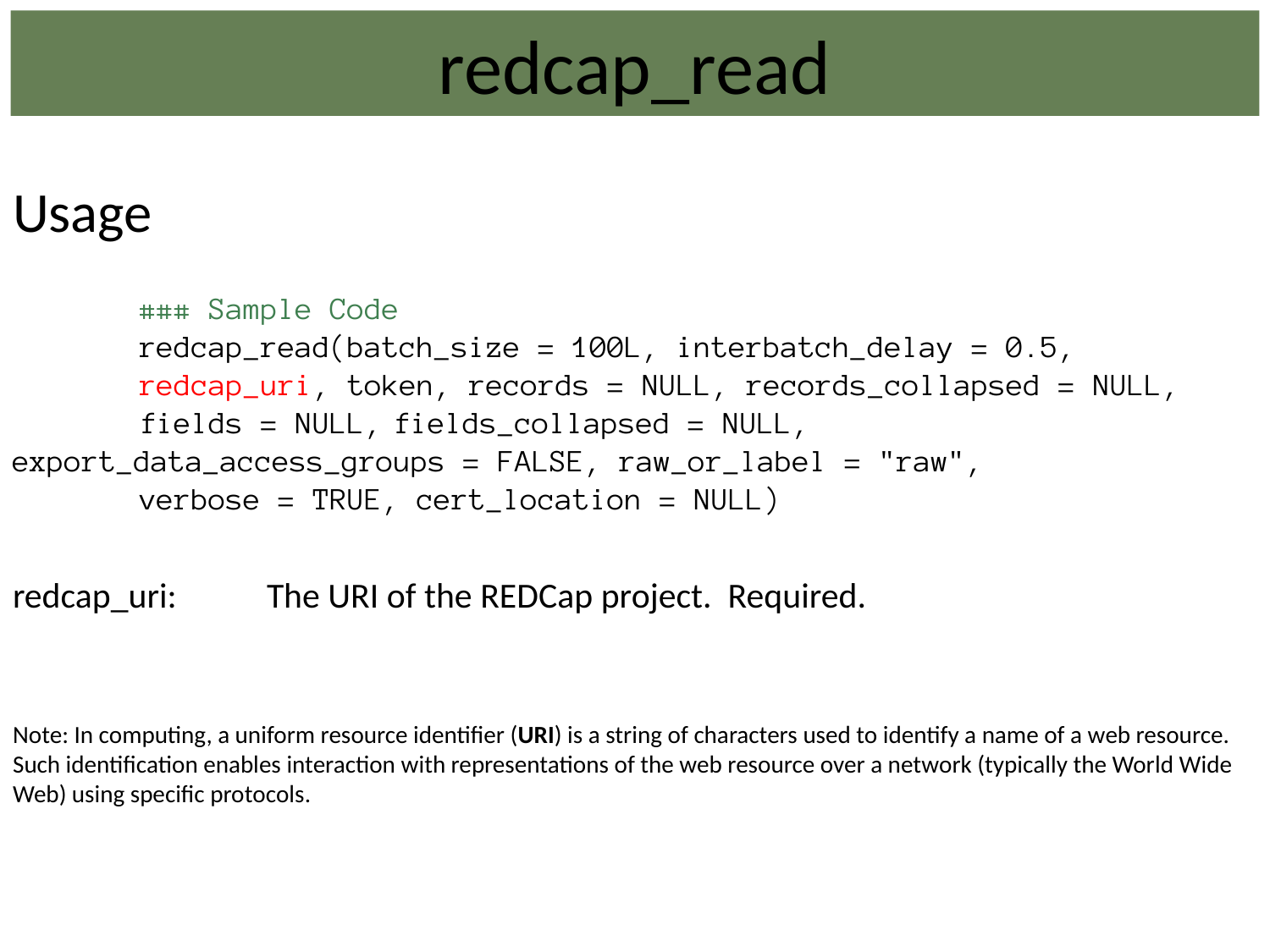

redcap_read
Usage

	### Sample Code
	redcap_read(batch_size = 100L, interbatch_delay = 0.5,
	redcap_uri, token, records = NULL, records_collapsed = NULL, 	fields = NULL,	fields_collapsed = NULL, 	export_data_access_groups = FALSE, raw_or_label = "raw",
	verbose = TRUE, cert_location = NULL)

redcap_uri:	The URI of the REDCap project.  Required.

Note: In computing, a uniform resource identifier (URI) is a string of characters used to identify a name of a web resource. Such identification enables interaction with representations of the web resource over a network (typically the World Wide Web) using specific protocols.